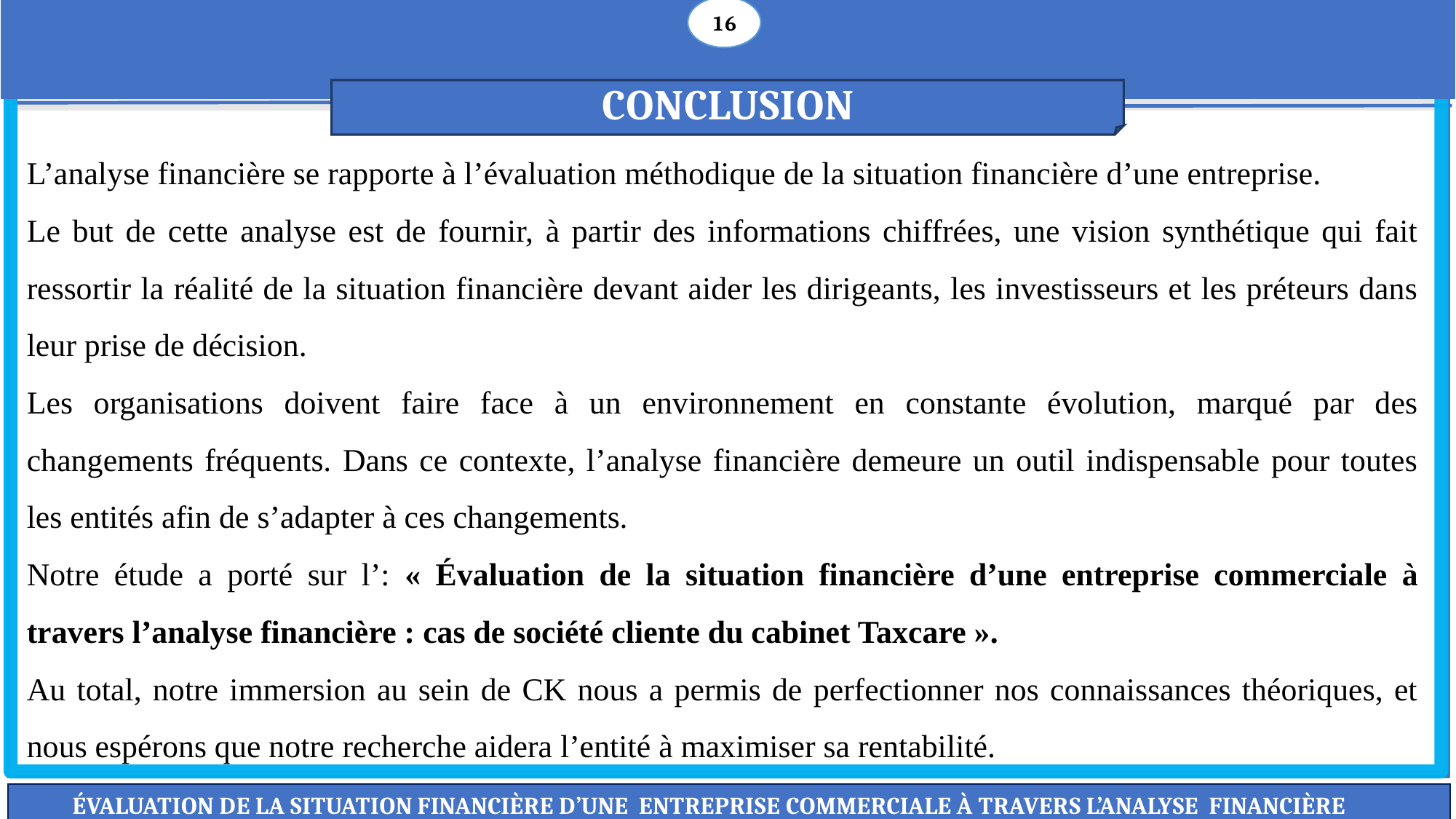

16

16
CONCLUSION
L’analyse financière se rapporte à l’évaluation méthodique de la situation financière d’une entreprise.
Le but de cette analyse est de fournir, à partir des informations chiffrées, une vision synthétique qui fait ressortir la réalité de la situation financière devant aider les dirigeants, les investisseurs et les préteurs dans leur prise de décision.
Les organisations doivent faire face à un environnement en constante évolution, marqué par des changements fréquents. Dans ce contexte, l’analyse financière demeure un outil indispensable pour toutes les entités afin de s’adapter à ces changements.
Notre étude a porté sur l’: « Évaluation de la situation financière d’une entreprise commerciale à travers l’analyse financière : cas de société cliente du cabinet Taxcare ».
Au total, notre immersion au sein de CK nous a permis de perfectionner nos connaissances théoriques, et nous espérons que notre recherche aidera l’entité à maximiser sa rentabilité.
ÉVALUATION DE LA SITUATION FINANCIÈRE D’UNE  ENTREPRISE COMMERCIALE À TRAVERS L’ANALYSE  FINANCIÈRE